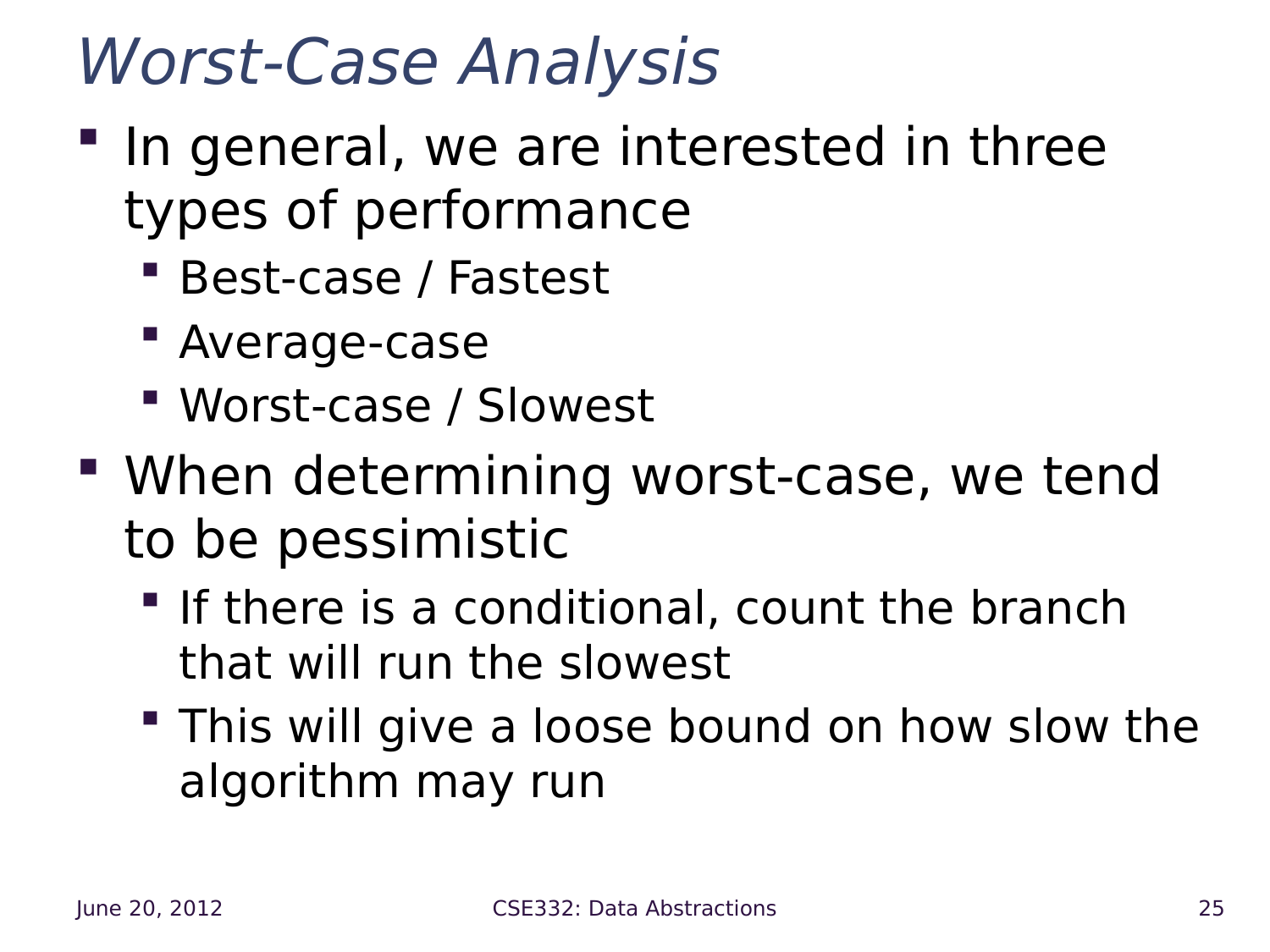

# Worst-Case Analysis
In general, we are interested in three types of performance
Best-case / Fastest
Average-case
Worst-case / Slowest
When determining worst-case, we tend to be pessimistic
If there is a conditional, count the branch that will run the slowest
This will give a loose bound on how slow the algorithm may run
June 20, 2012
CSE332: Data Abstractions
25